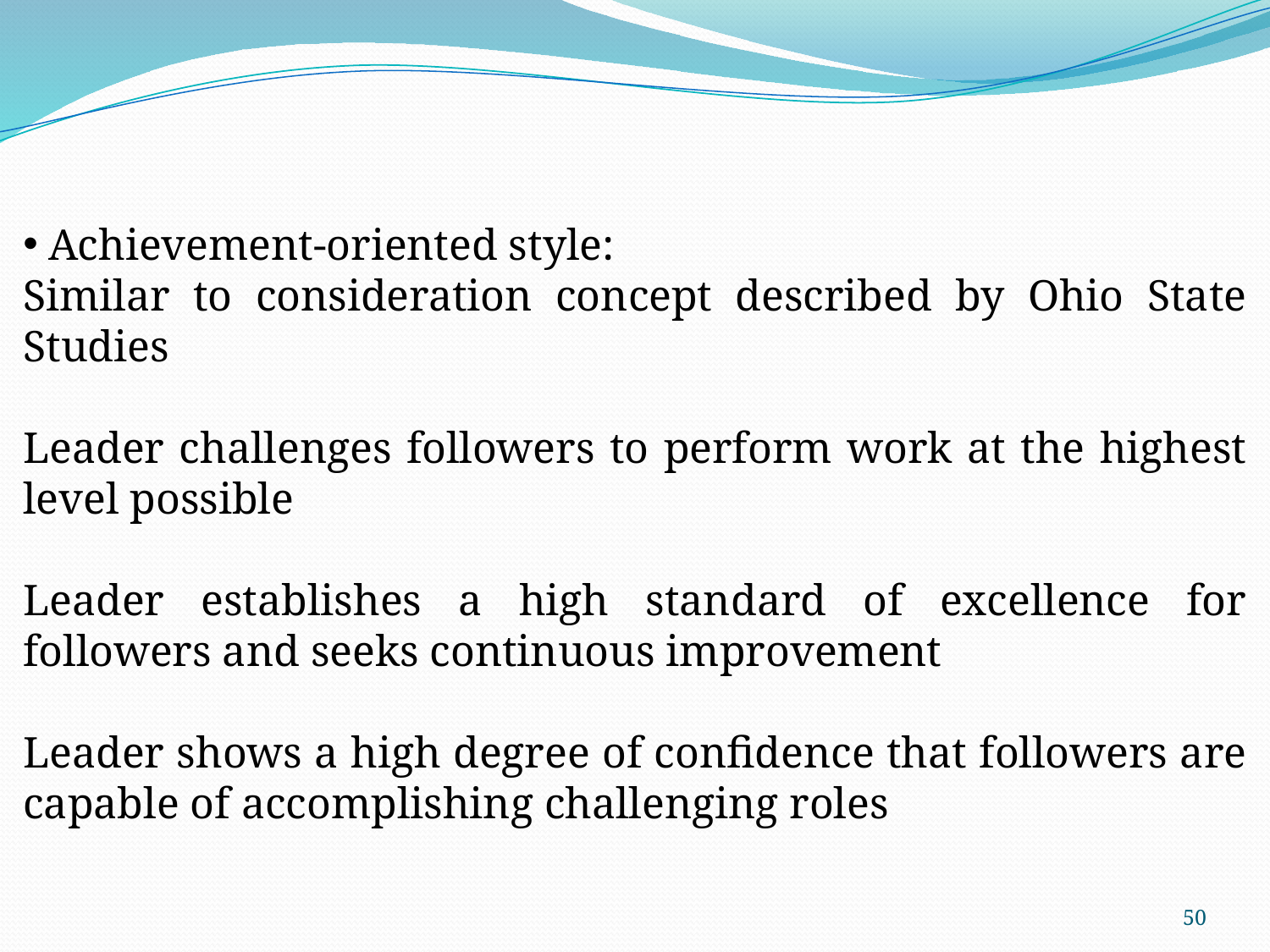

Achievement-oriented style:
Similar to consideration concept described by Ohio State Studies

Leader challenges followers to perform work at the highest level possible

Leader establishes a high standard of excellence for followers and seeks continuous improvement

Leader shows a high degree of confidence that followers are capable of accomplishing challenging roles
50